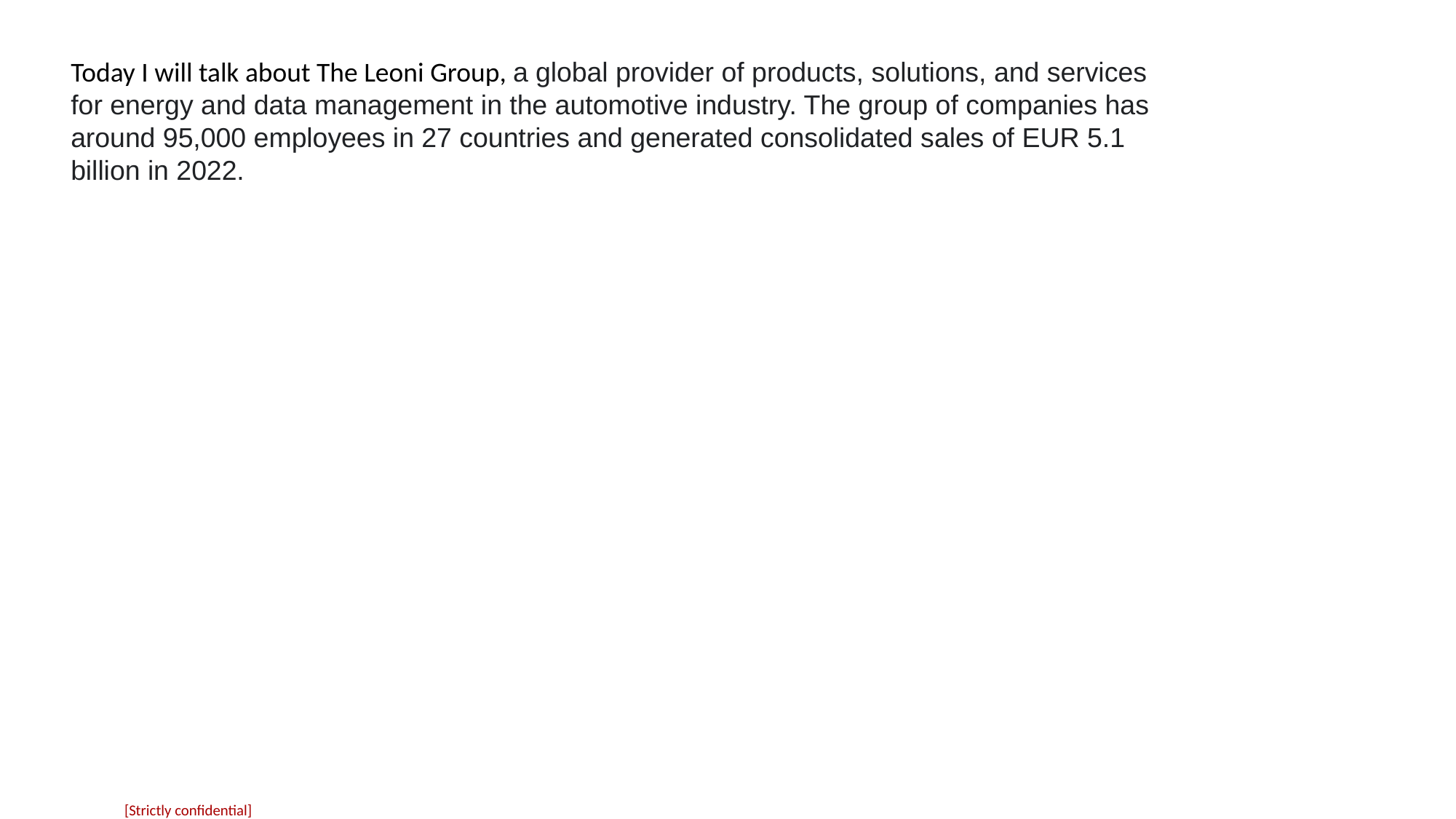

Today I will talk about The Leoni Group, a global provider of products, solutions, and services for energy and data management in the automotive industry. The group of companies has around 95,000 employees in 27 countries and generated consolidated sales of EUR 5.1 billion in 2022.